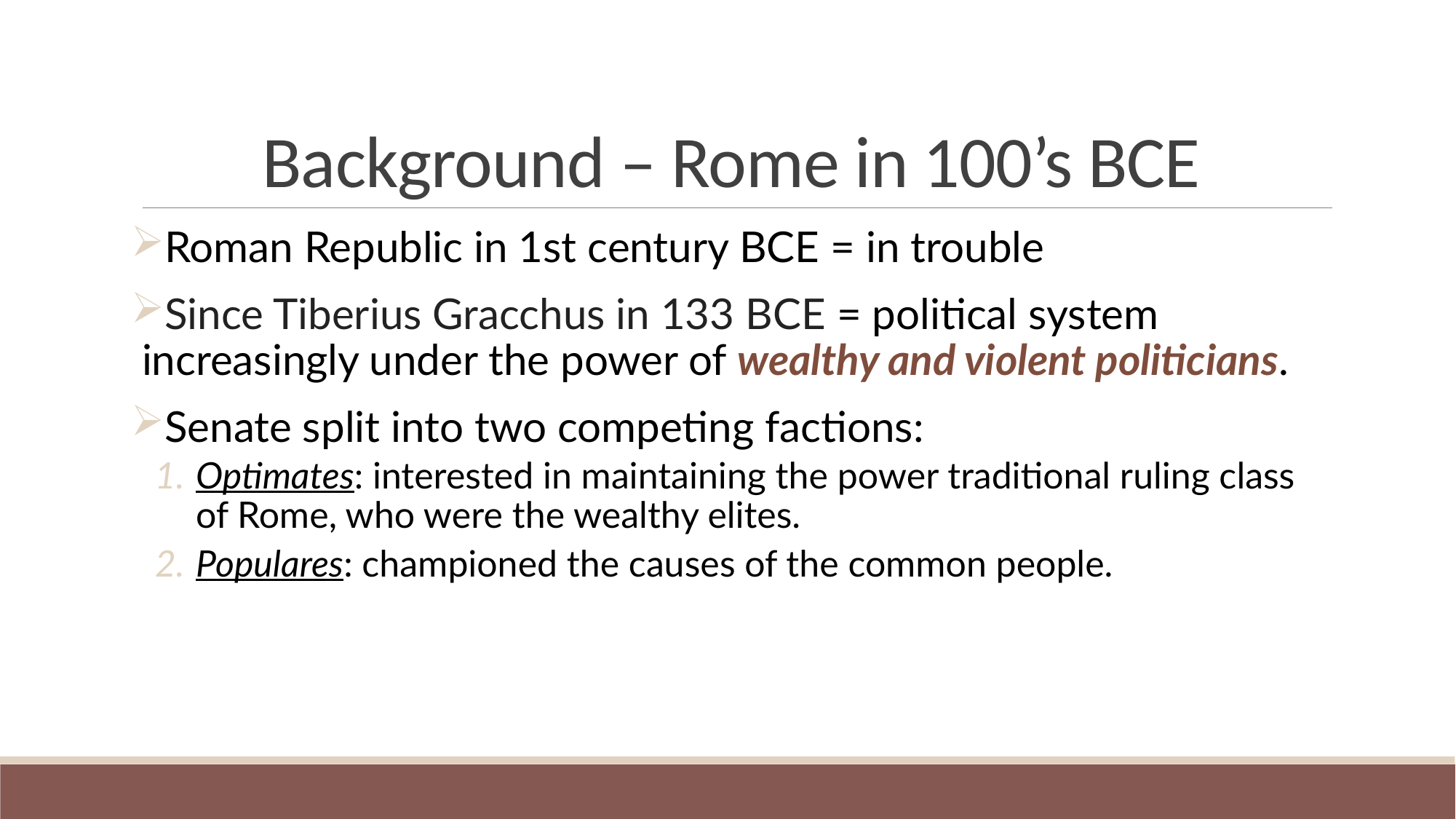

# Background – Rome in 100’s BCE
Roman Republic in 1st century BCE = in trouble
Since Tiberius Gracchus in 133 BCE = political system increasingly under the power of wealthy and violent politicians.
Senate split into two competing factions:
Optimates: interested in maintaining the power traditional ruling class of Rome, who were the wealthy elites.
Populares: championed the causes of the common people.